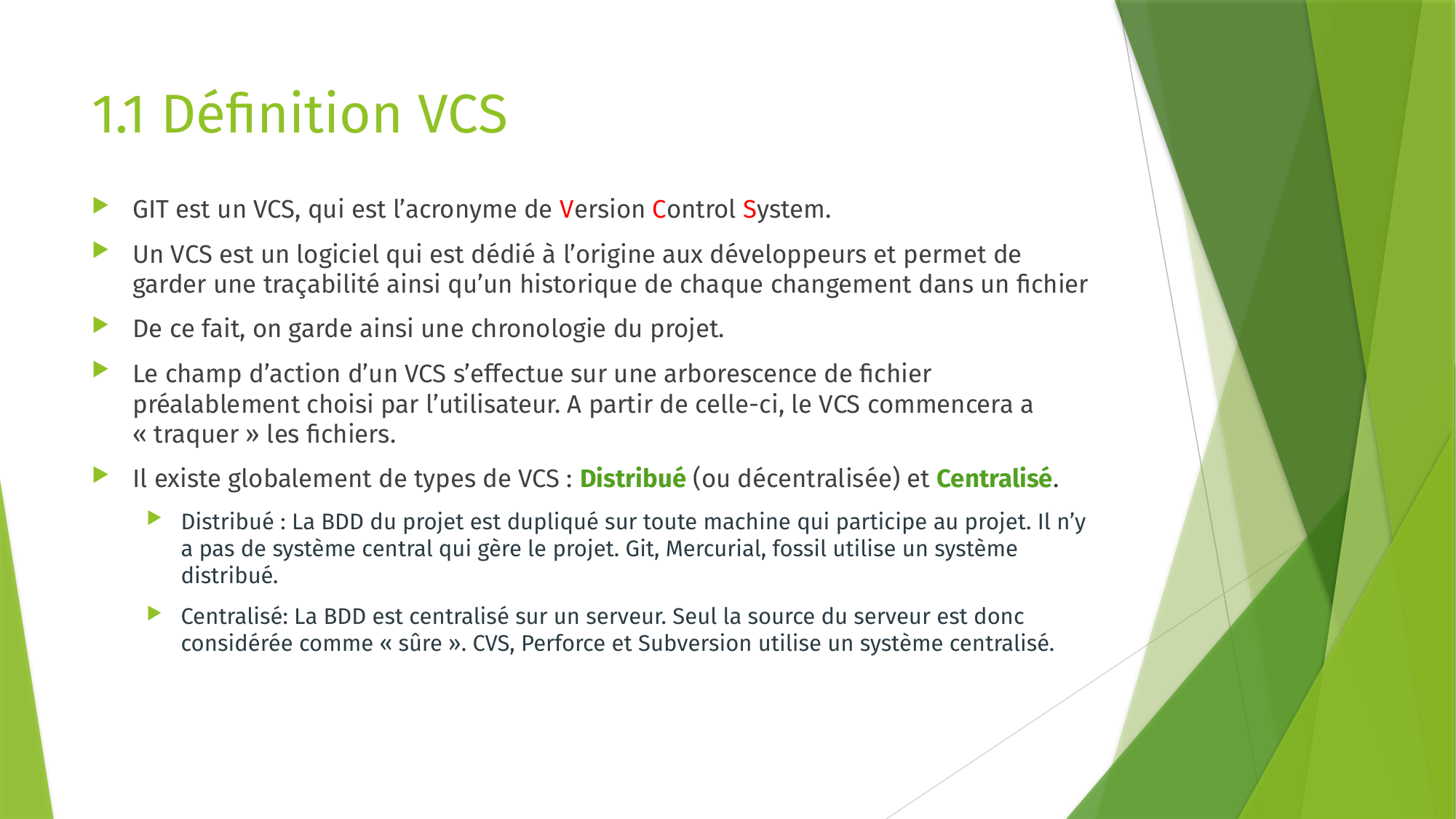

# 1.1 Définition VCS
GIT est un VCS, qui est l’acronyme de Version Control System.
Un VCS est un logiciel qui est dédié à l’origine aux développeurs et permet de garder une traçabilité ainsi qu’un historique de chaque changement dans un fichier
De ce fait, on garde ainsi une chronologie du projet.
Le champ d’action d’un VCS s’effectue sur une arborescence de fichier préalablement choisi par l’utilisateur. A partir de celle-ci, le VCS commencera a « traquer » les fichiers.
Il existe globalement de types de VCS : Distribué (ou décentralisée) et Centralisé.
Distribué : La BDD du projet est dupliqué sur toute machine qui participe au projet. Il n’y a pas de système central qui gère le projet. Git, Mercurial, fossil utilise un système distribué.
Centralisé: La BDD est centralisé sur un serveur. Seul la source du serveur est donc considérée comme « sûre ». CVS, Perforce et Subversion utilise un système centralisé.